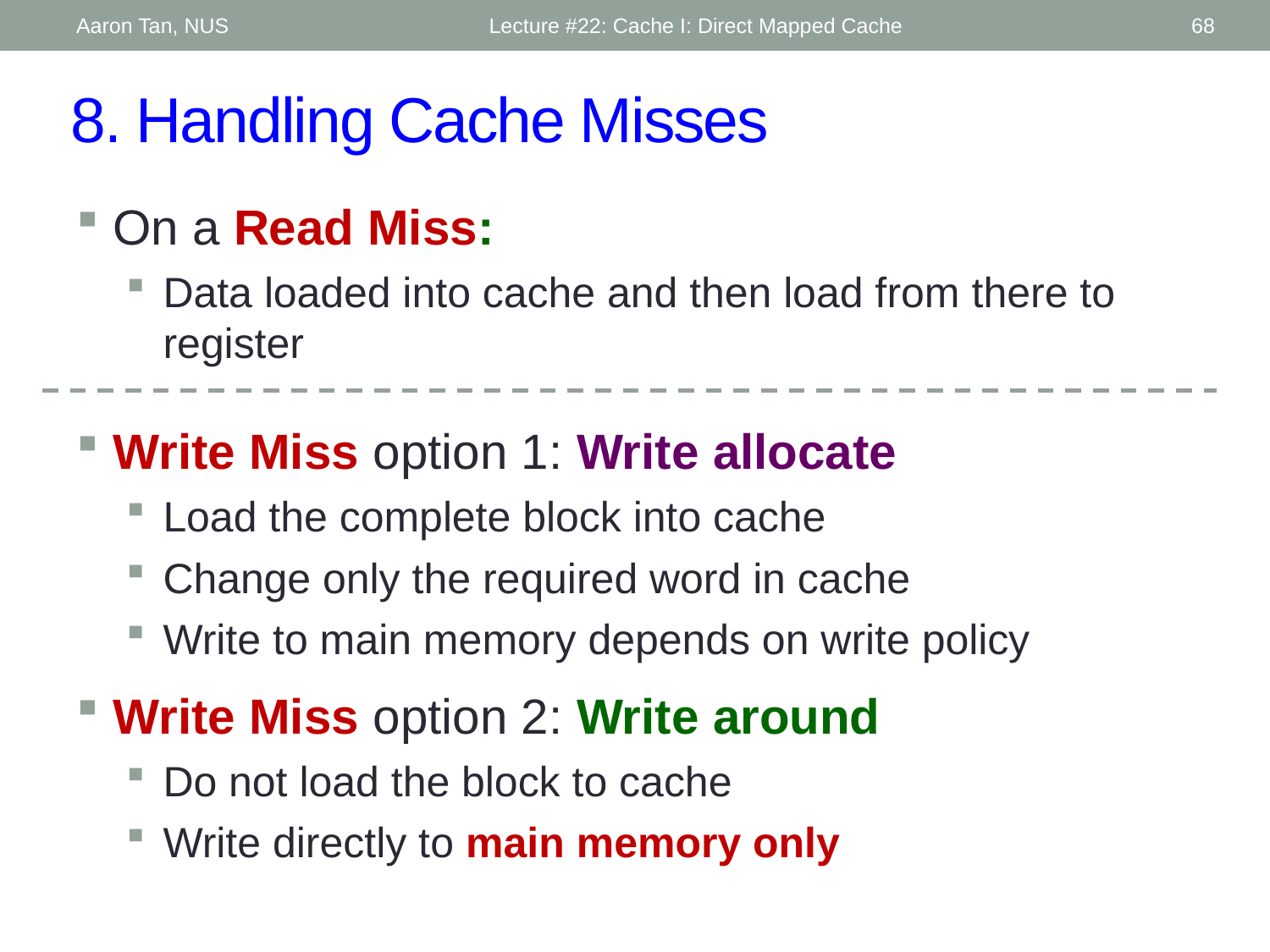

Aaron Tan, NUS
Lecture #22: Cache I: Direct Mapped Cache
68
# 8. Handling Cache Misses
On a Read Miss:
Data loaded into cache and then load from there to register

Write Miss option 1: Write allocate
Load the complete block into cache
Change only the required word in cache
Write to main memory depends on write policy
Write Miss option 2: Write around
Do not load the block to cache
Write directly to main memory only